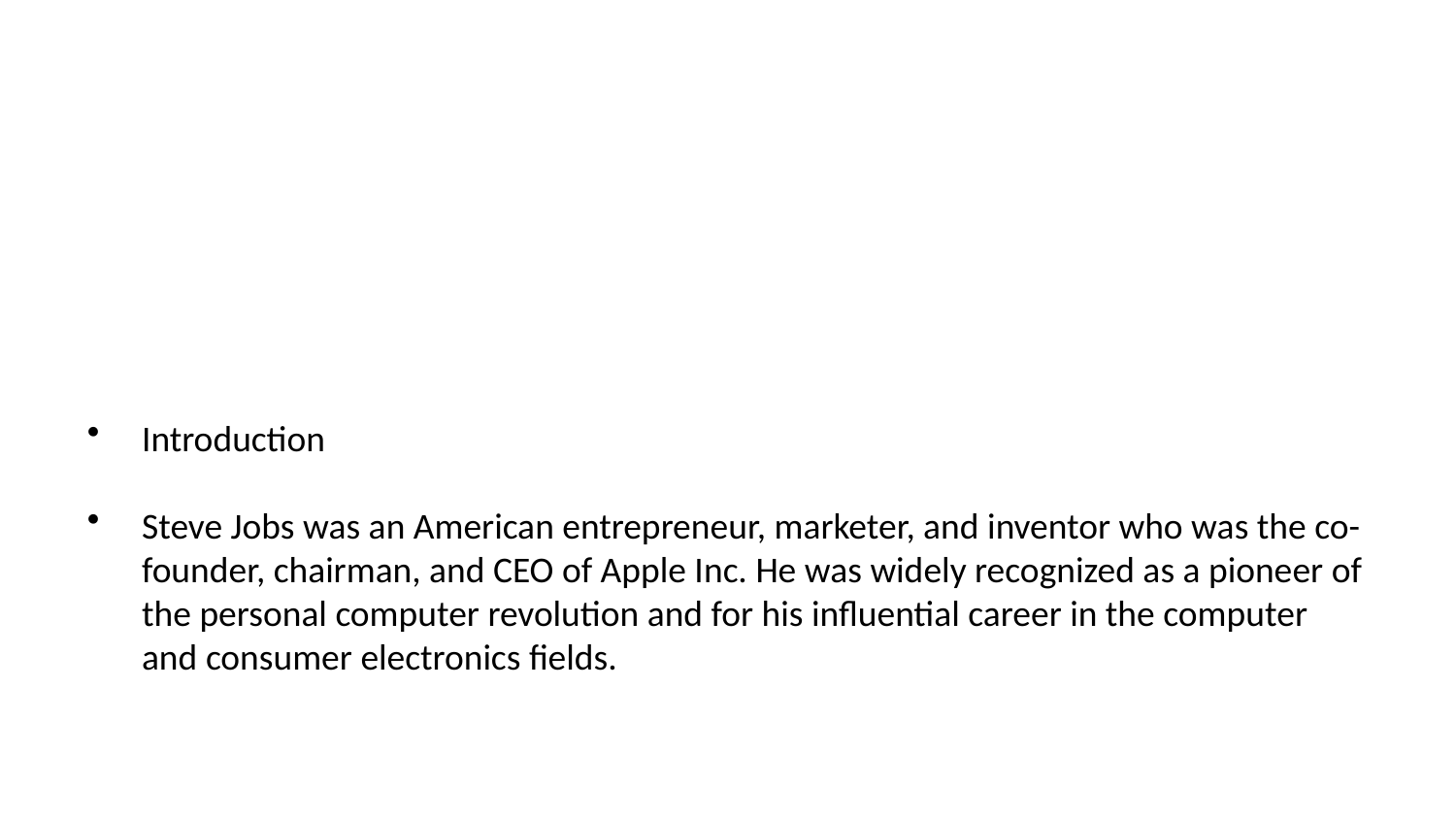

Introduction

Steve Jobs was an American entrepreneur, marketer, and inventor who was the co-founder, chairman, and CEO of Apple Inc. He was widely recognized as a pioneer of the personal computer revolution and for his influential career in the computer and consumer electronics fields.